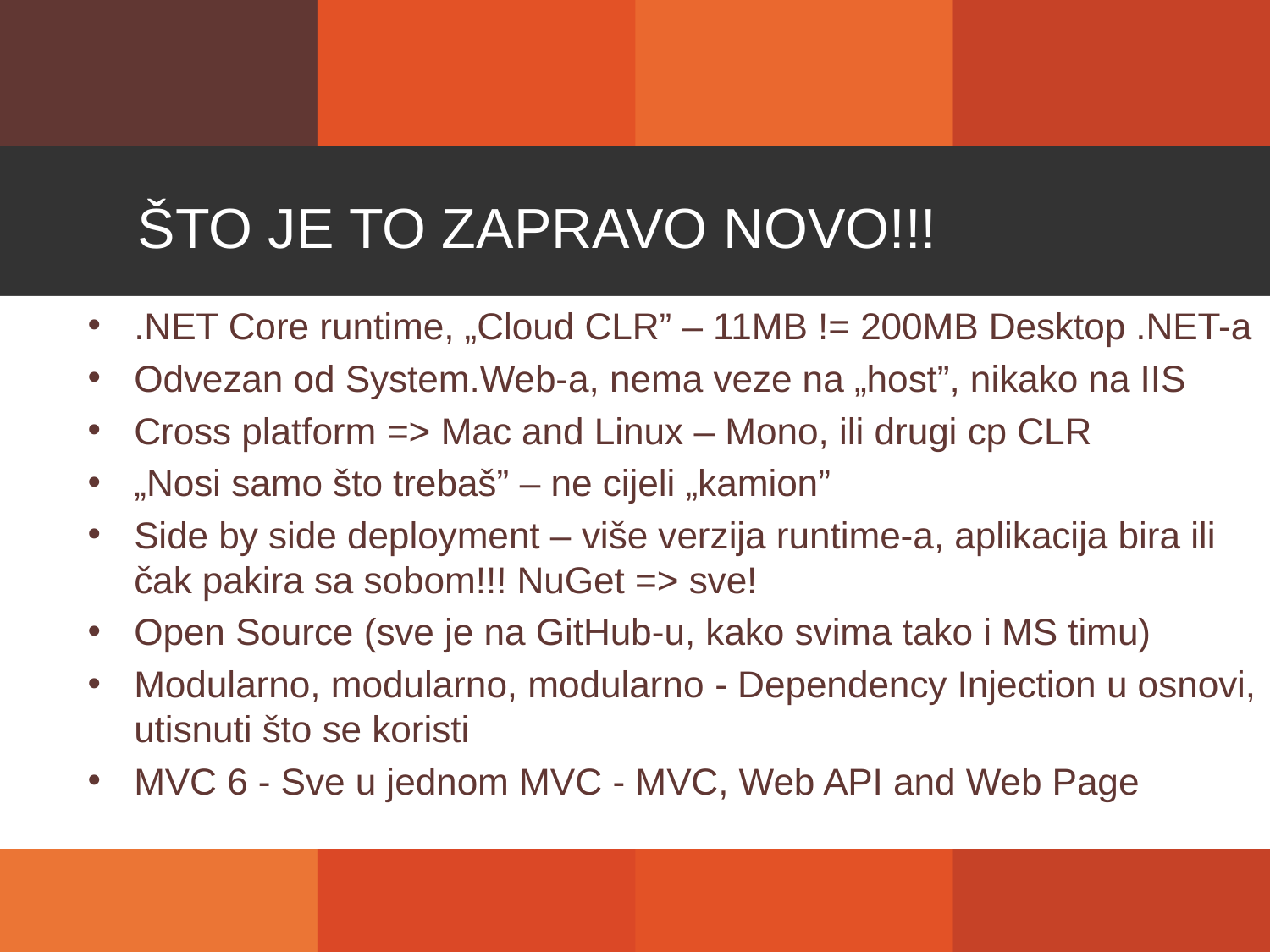

# Što je to zapravo novo!!!
.NET Core runtime, „Cloud CLR” – 11MB != 200MB Desktop .NET-a
Odvezan od System.Web-a, nema veze na „host”, nikako na IIS
Cross platform => Mac and Linux – Mono, ili drugi cp CLR
„Nosi samo što trebaš” – ne cijeli „kamion”
Side by side deployment – više verzija runtime-a, aplikacija bira ili čak pakira sa sobom!!! NuGet => sve!
Open Source (sve je na GitHub-u, kako svima tako i MS timu)
Modularno, modularno, modularno - Dependency Injection u osnovi, utisnuti što se koristi
MVC 6 - Sve u jednom MVC - MVC, Web API and Web Page